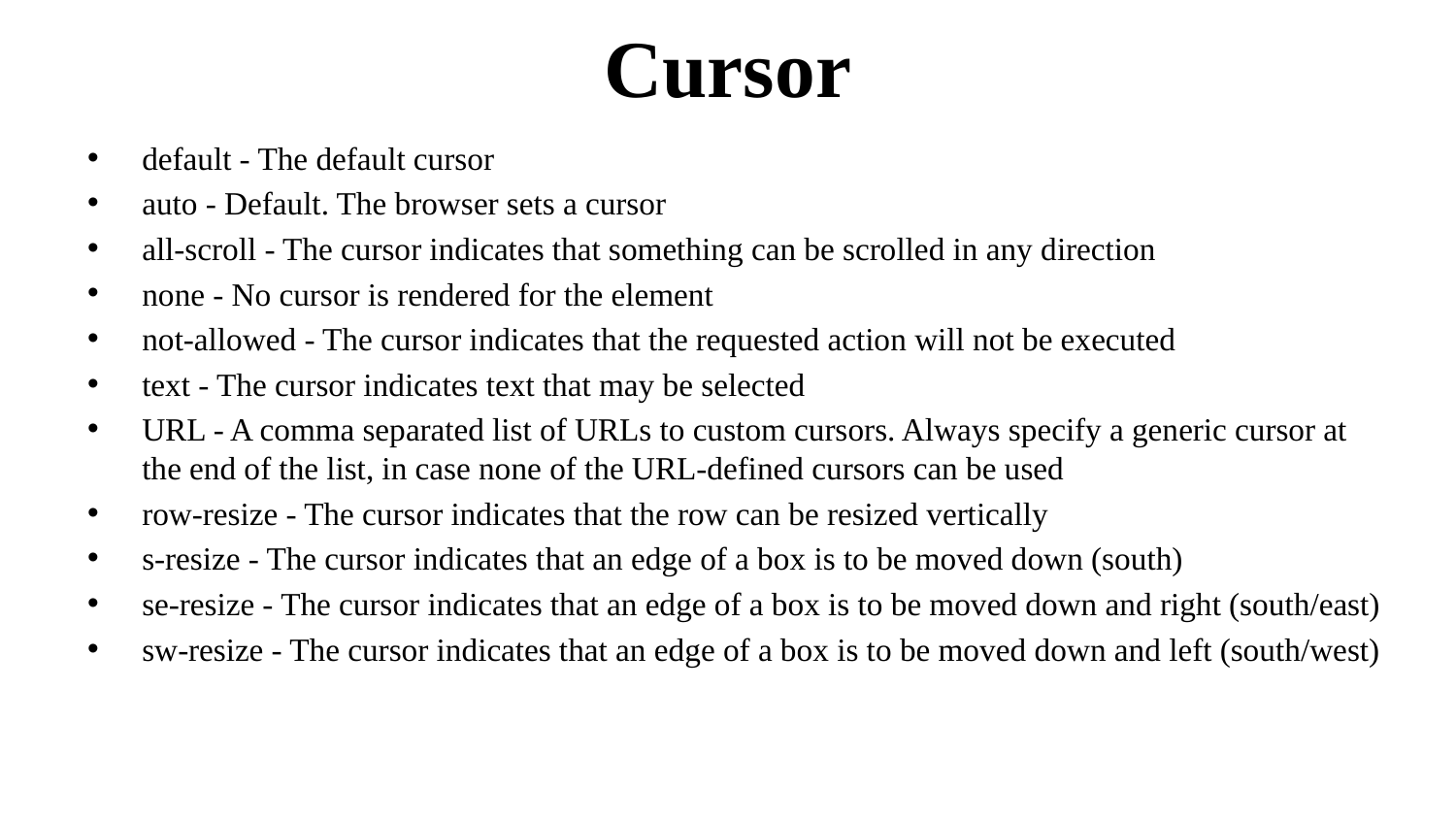

# Cursor
default - The default cursor
auto - Default. The browser sets a cursor
all-scroll - The cursor indicates that something can be scrolled in any direction
none - No cursor is rendered for the element
not-allowed - The cursor indicates that the requested action will not be executed
text - The cursor indicates text that may be selected
URL - A comma separated list of URLs to custom cursors. Always specify a generic cursor at the end of the list, in case none of the URL-defined cursors can be used
row-resize - The cursor indicates that the row can be resized vertically
s-resize - The cursor indicates that an edge of a box is to be moved down (south)
se-resize - The cursor indicates that an edge of a box is to be moved down and right (south/east)
sw-resize - The cursor indicates that an edge of a box is to be moved down and left (south/west)